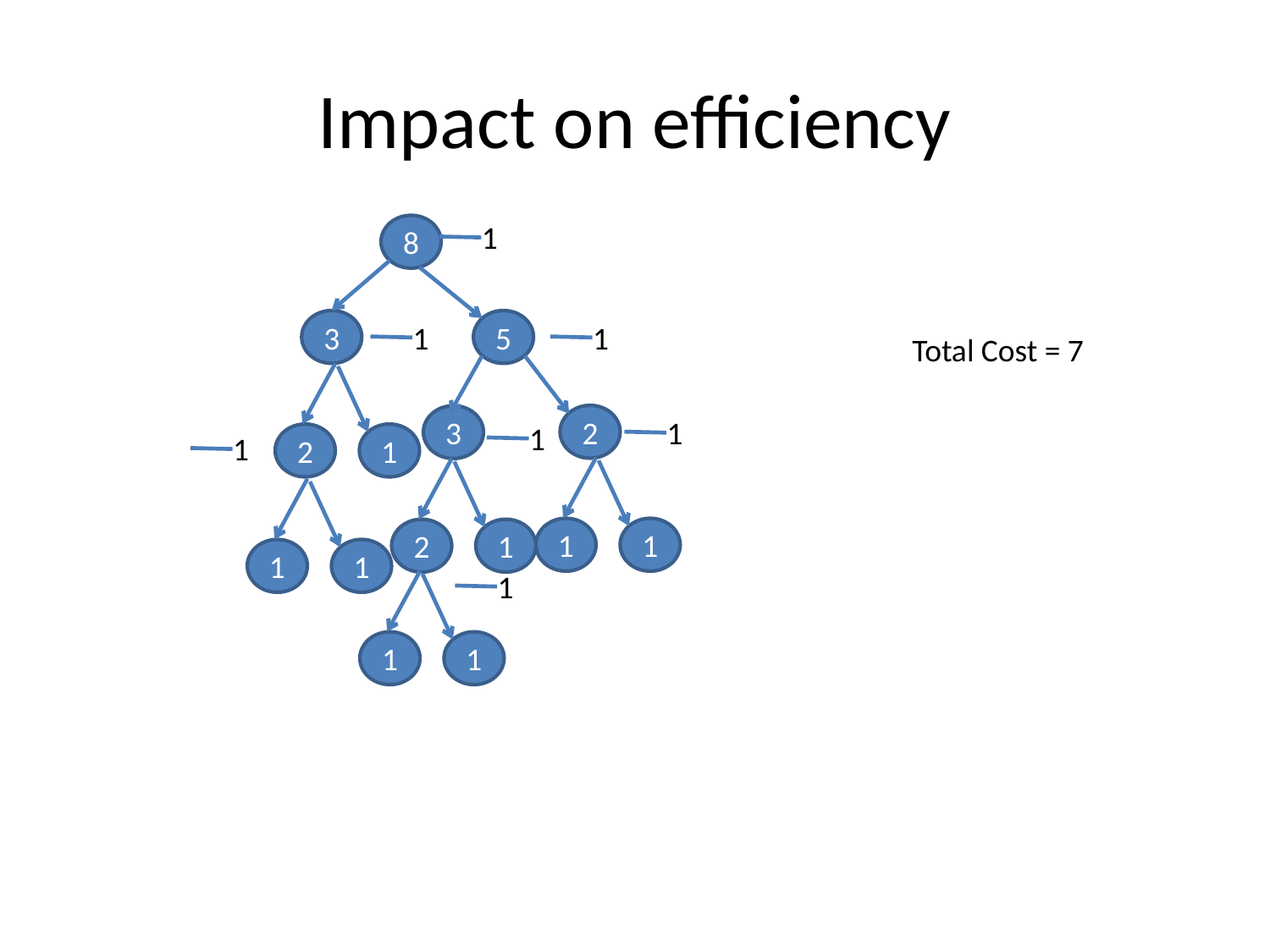

# Impact on efficiency
1
8
3
5
1
1
Total Cost = 7
2
1
2
3
1
1
1
1
1
2
1
1
1
1
1
1